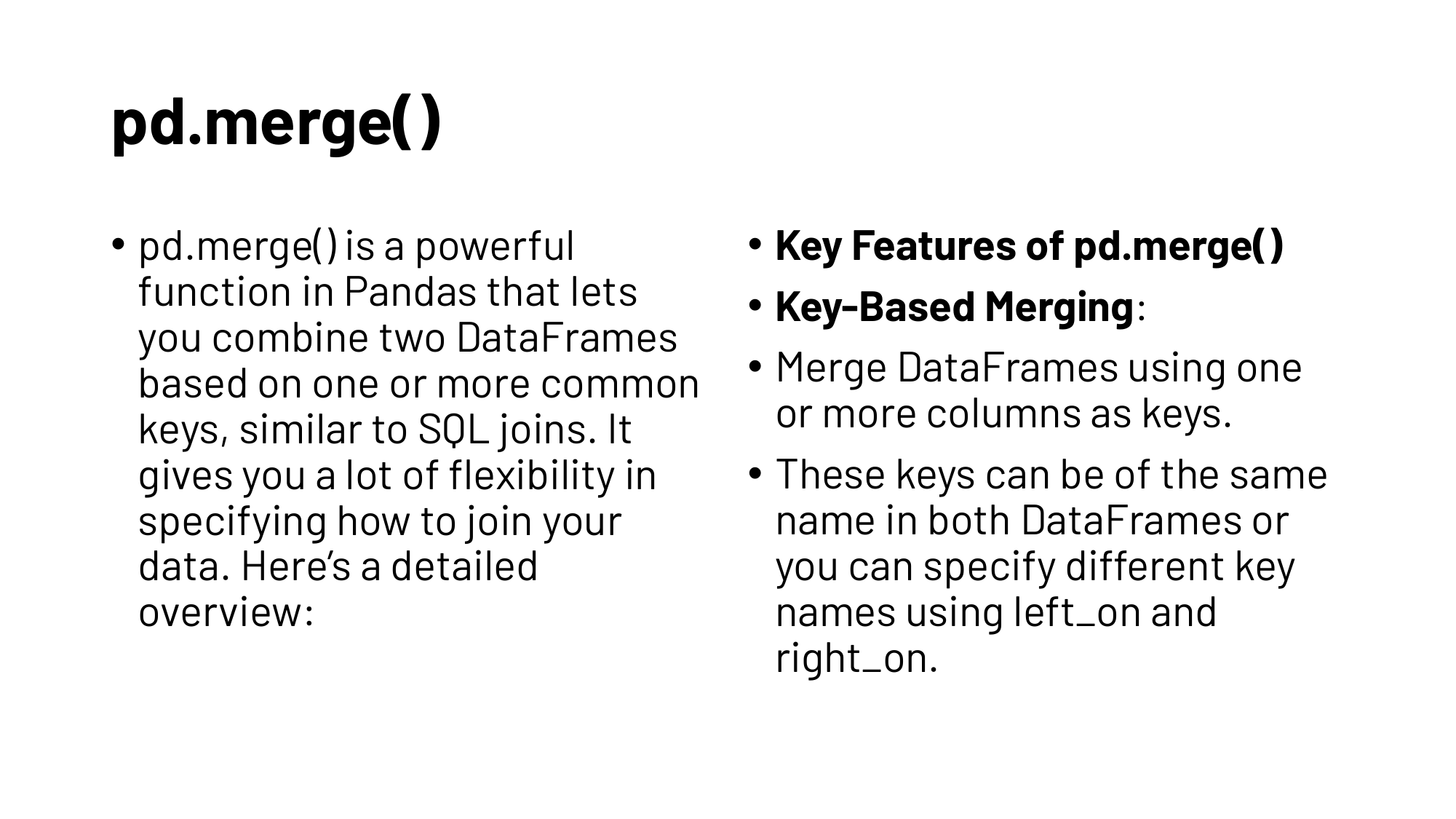

# pd.merge()
pd.merge() is a powerful function in Pandas that lets you combine two DataFrames based on one or more common keys, similar to SQL joins. It gives you a lot of flexibility in specifying how to join your data. Here’s a detailed overview:
Key Features of pd.merge()
Key-Based Merging:
Merge DataFrames using one or more columns as keys.
These keys can be of the same name in both DataFrames or you can specify different key names using left_on and right_on.